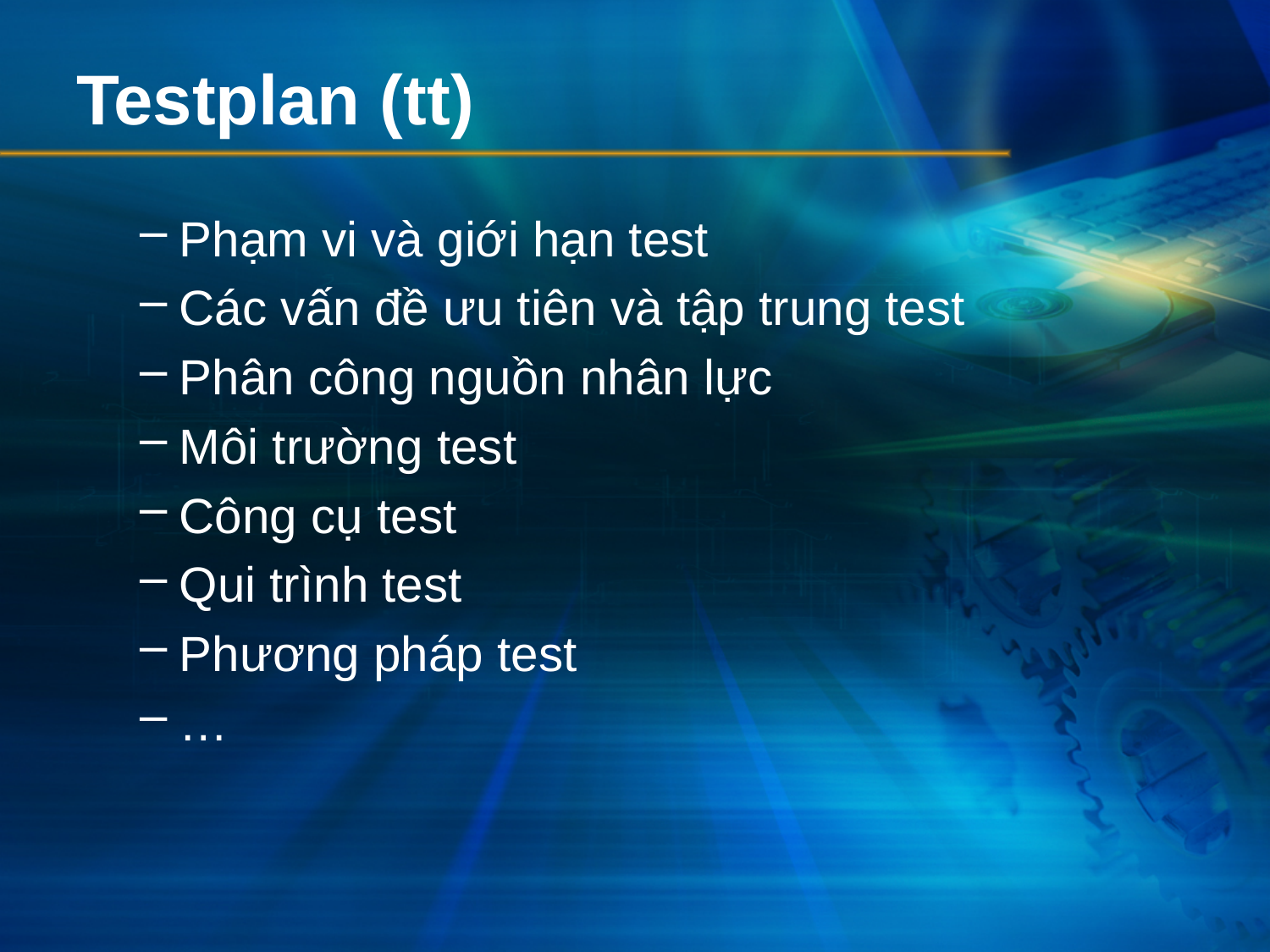

# Testplan (tt)
Phạm vi và giới hạn test
Các vấn đề ưu tiên và tập trung test
Phân công nguồn nhân lực
Môi trường test
Công cụ test
Qui trình test
Phương pháp test
…